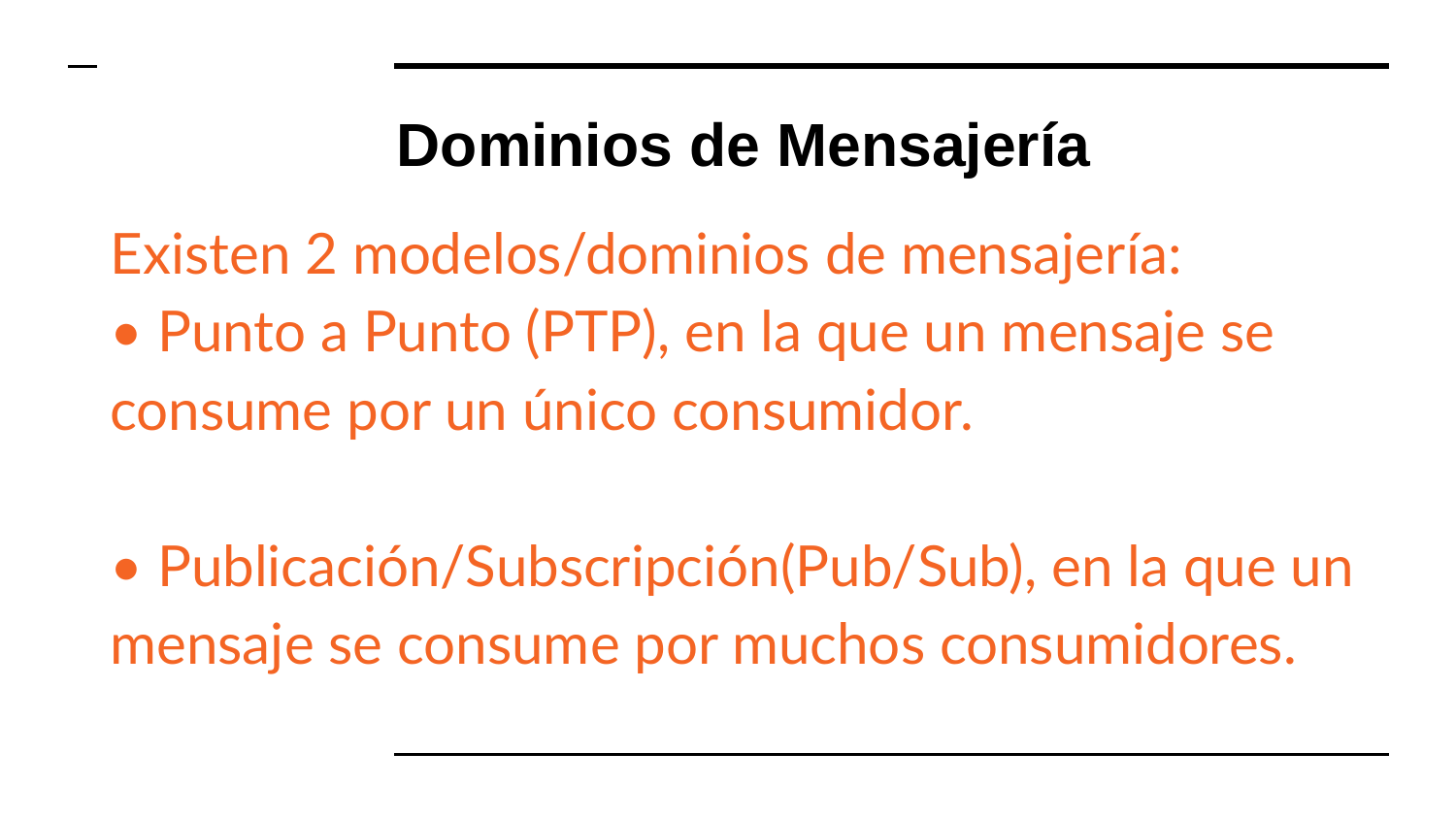

# Dominios de Mensajería
Existen 2 modelos/dominios de mensajería:
• Punto a Punto (PTP), en la que un mensaje se consume por un único consumidor.

• Publicación/Subscripción(Pub/Sub), en la que un mensaje se consume por muchos consumidores.